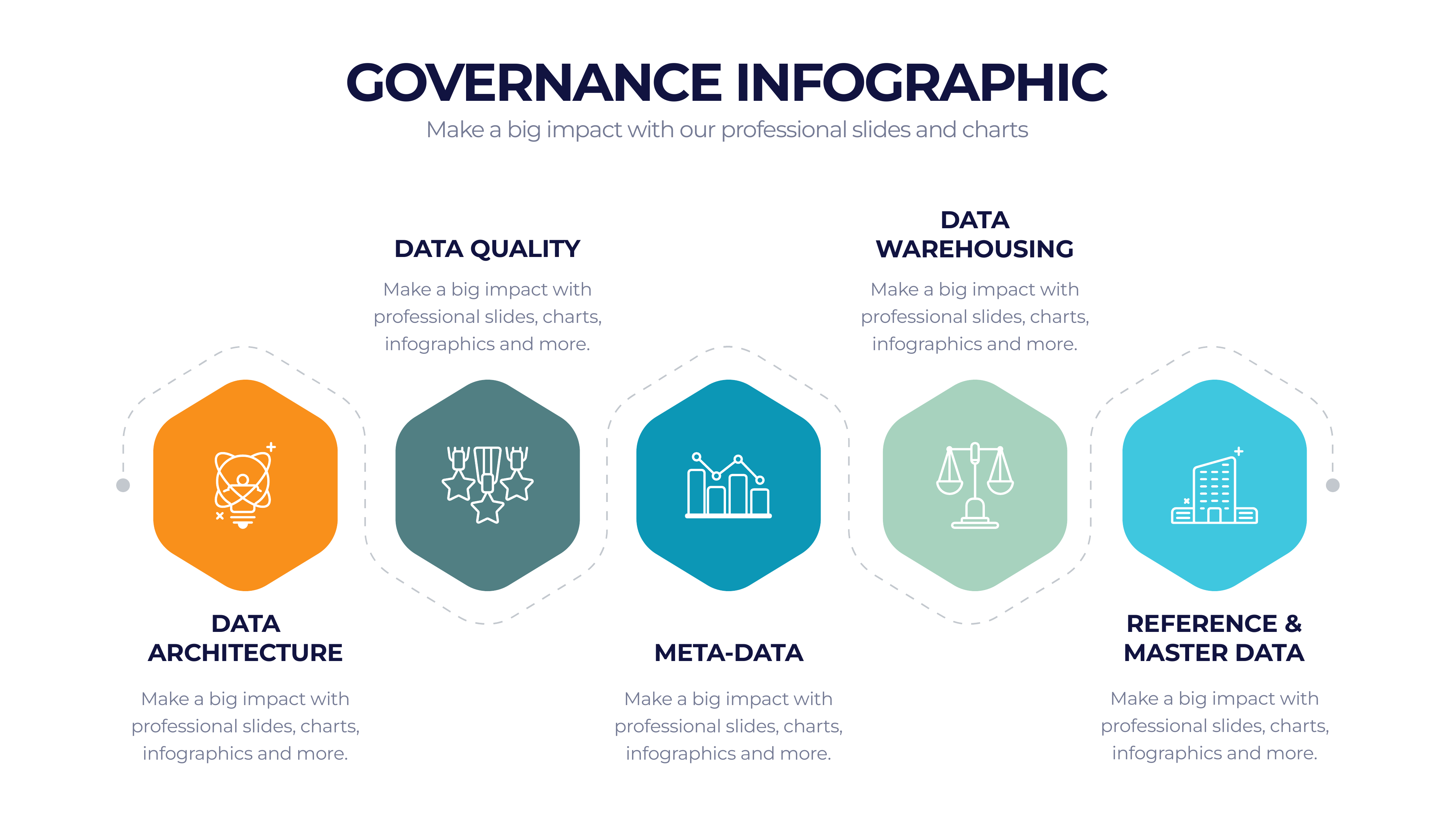

GOVERNANCE INFOGRAPHIC
Make a big impact with our professional slides and charts
DATA WAREHOUSING
DATA QUALITY
Make a big impact with professional slides, charts, infographics and more.
Make a big impact with professional slides, charts, infographics and more.

DATA ARCHITECTURE
REFERENCE & MASTER DATA
META-DATA
Make a big impact with professional slides, charts, infographics and more.
Make a big impact with professional slides, charts, infographics and more.
Make a big impact with professional slides, charts, infographics and more.